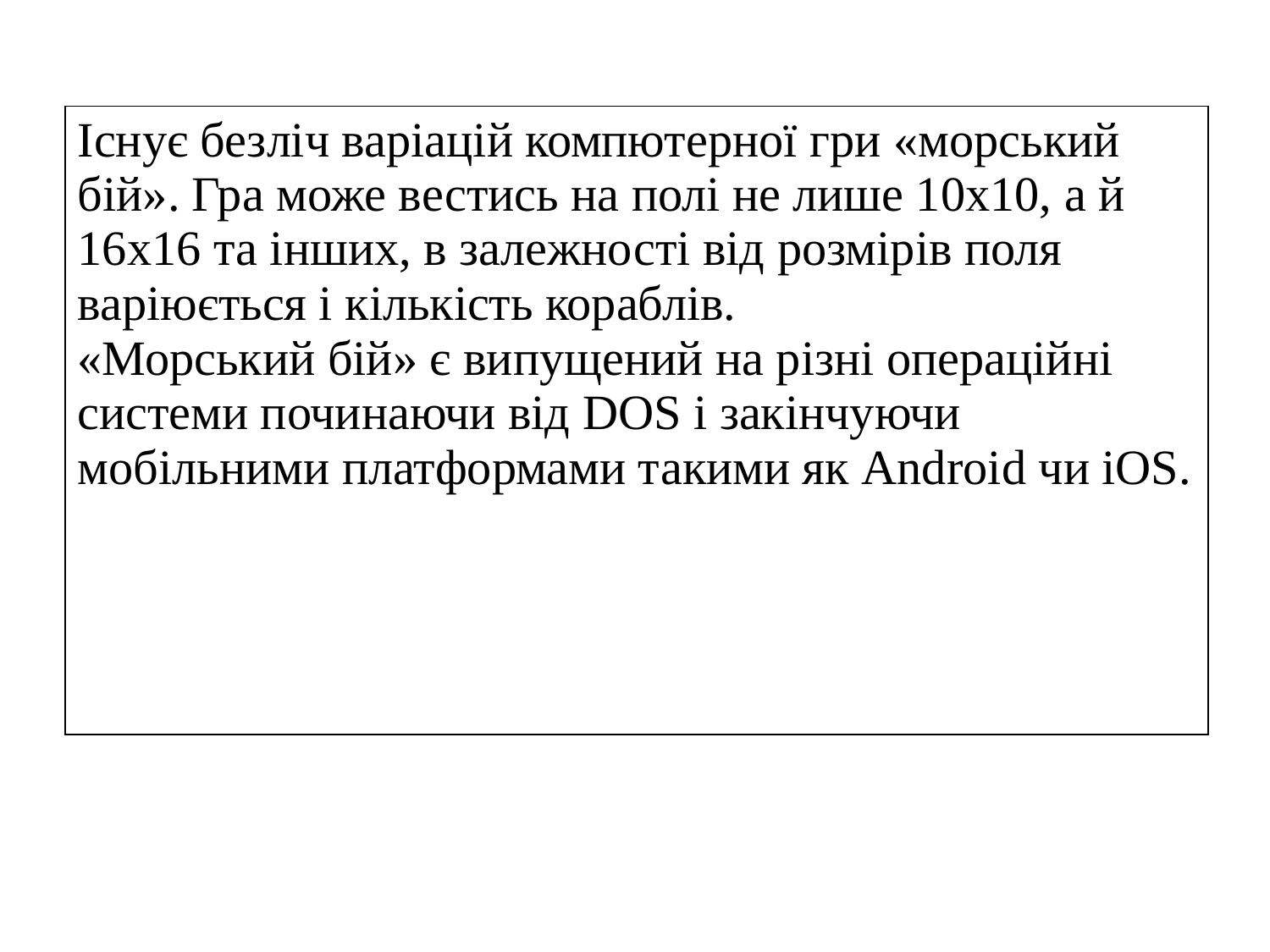

| Існує безліч варіацій компютерної гри «морський бій». Гра може вестись на полі не лише 10х10, а й 16х16 та інших, в залежності від розмірів поля варіюється і кількість кораблів. «Морський бій» є випущений на різні операційні системи починаючи від DOS і закінчуючи мобільними платформами такими як Android чи iOS. |
| --- |